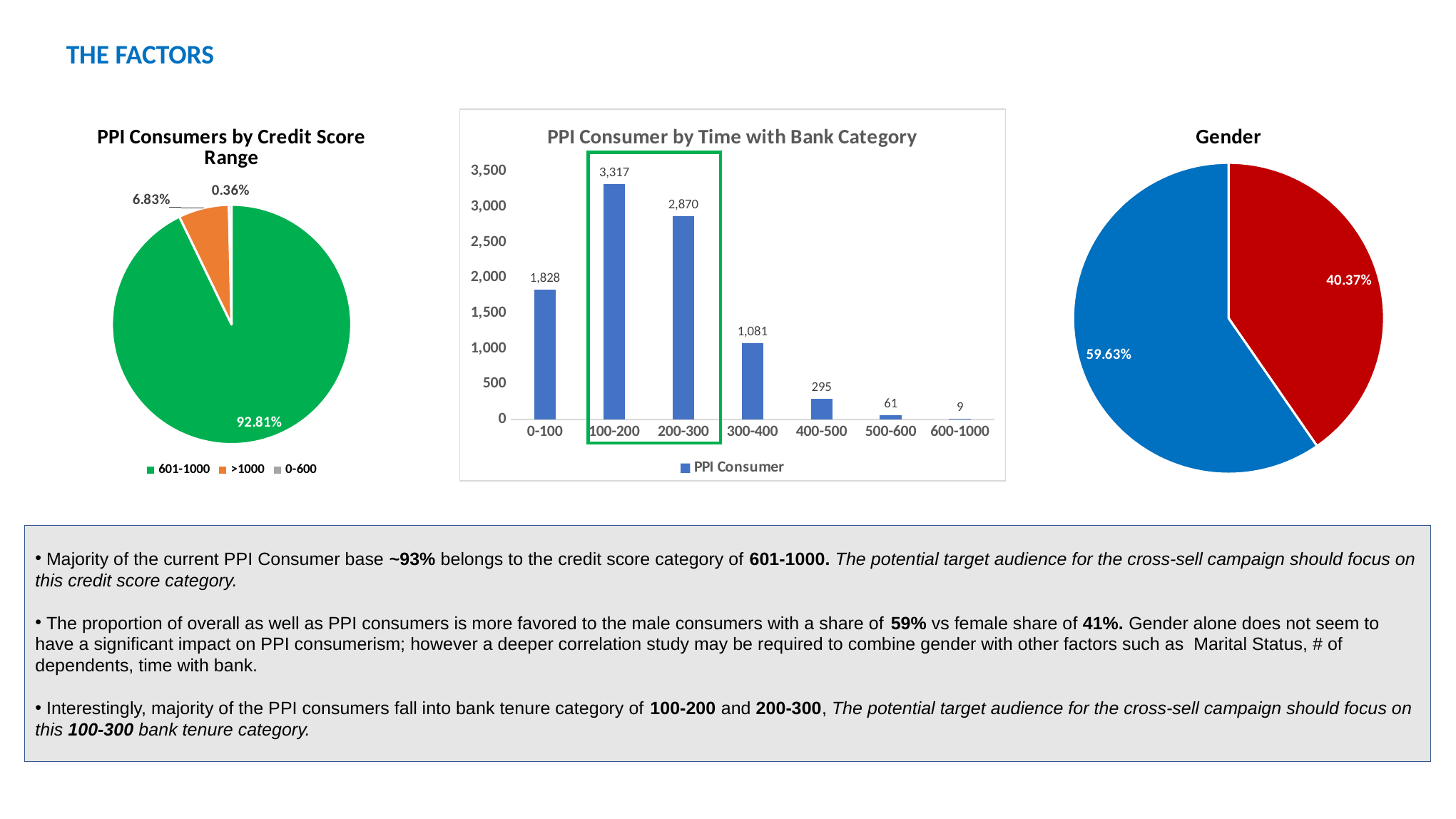

THE FACTORS

### Chart: PPI Consumers by Credit Score Range

| Category | Total |
|---|---|
| 601-1000 | 0.9281259909100518 |
| >1000 | 0.0682803086354508 |
| 0-600 | 0.00359370045449741 |

### Chart: PPI Consumer by Time with Bank Category

| Category | PPI Consumer |
|---|---|
| 0-100 | 1828.0 |
| 100-200 | 3317.0 |
| 200-300 | 2870.0 |
| 300-400 | 1081.0 |
| 400-500 | 295.0 |
| 500-600 | 61.0 |
| 600-1000 | 9.0 |

### Chart: Gender

| Category | Total |
|---|---|
| F | 0.4036501251297076 |
| M | 0.5963498748702923 |
 Majority of the current PPI Consumer base ~93% belongs to the credit score category of 601-1000. The potential target audience for the cross-sell campaign should focus on this credit score category.

 The proportion of overall as well as PPI consumers is more favored to the male consumers with a share of 59% vs female share of 41%. Gender alone does not seem to have a significant impact on PPI consumerism; however a deeper correlation study may be required to combine gender with other factors such as  Marital Status, # of dependents, time with bank.

 Interestingly, majority of the PPI consumers fall into bank tenure category of 100-200 and 200-300, The potential target audience for the cross-sell campaign should focus on this 100-300 bank tenure category.